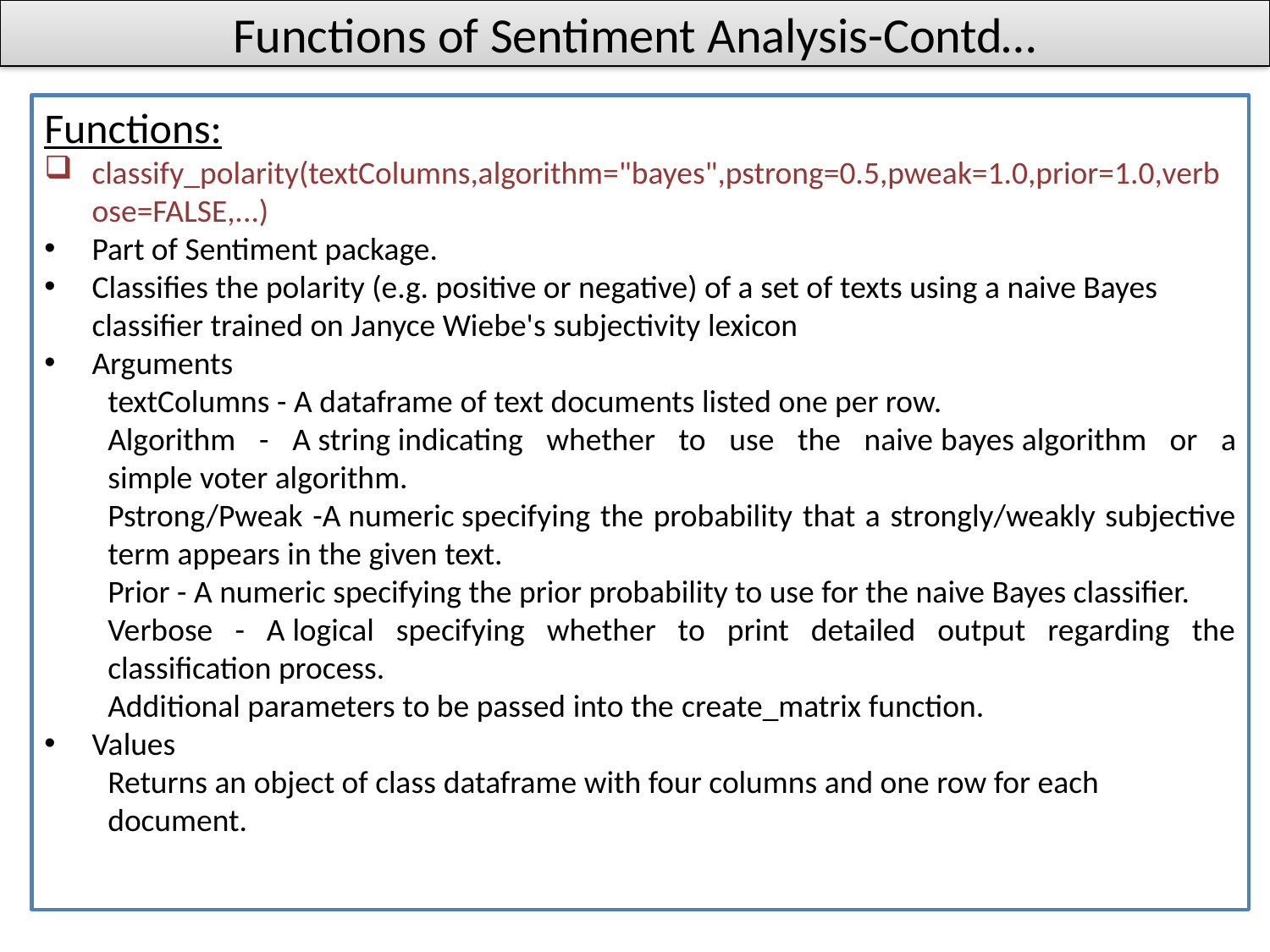

# Functions of Sentiment Analysis-Contd…
Functions:
classify_polarity(textColumns,algorithm="bayes",pstrong=0.5,pweak=1.0,prior=1.0,verbose=FALSE,...)
Part of Sentiment package.
Classifies the polarity (e.g. positive or negative) of a set of texts using a naive Bayes classifier trained on Janyce Wiebe's subjectivity lexicon
Arguments
textColumns - A dataframe of text documents listed one per row.
Algorithm - A string indicating whether to use the naive bayes algorithm or a simple voter algorithm.
Pstrong/Pweak -A numeric specifying the probability that a strongly/weakly subjective term appears in the given text.
Prior - A numeric specifying the prior probability to use for the naive Bayes classifier.
Verbose - A logical specifying whether to print detailed output regarding the classification process.
Additional parameters to be passed into the create_matrix function.
Values
Returns an object of class dataframe with four columns and one row for each document.